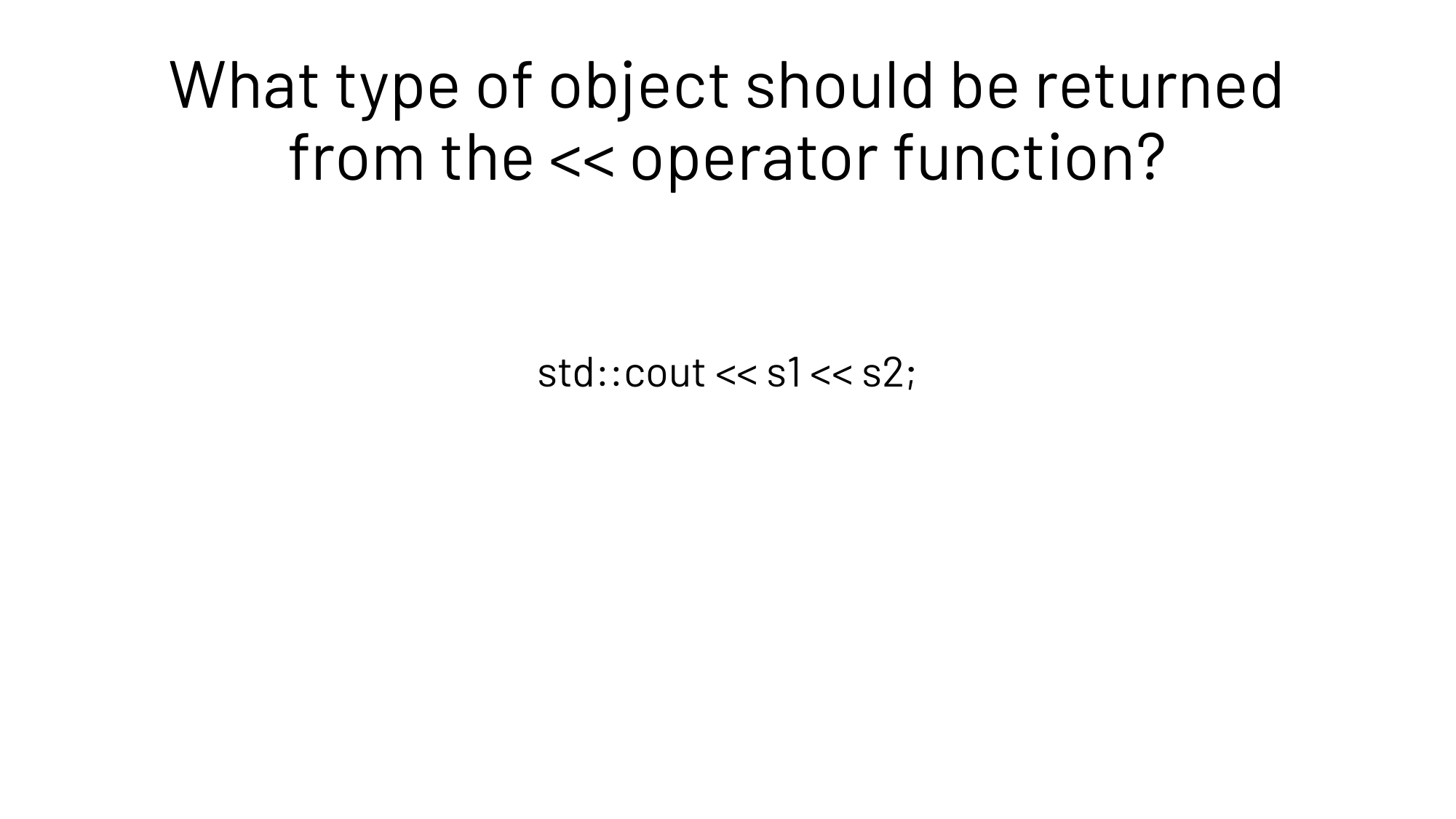

# What type of object should be returned from the << operator function?

std::cout << s1 << s2;